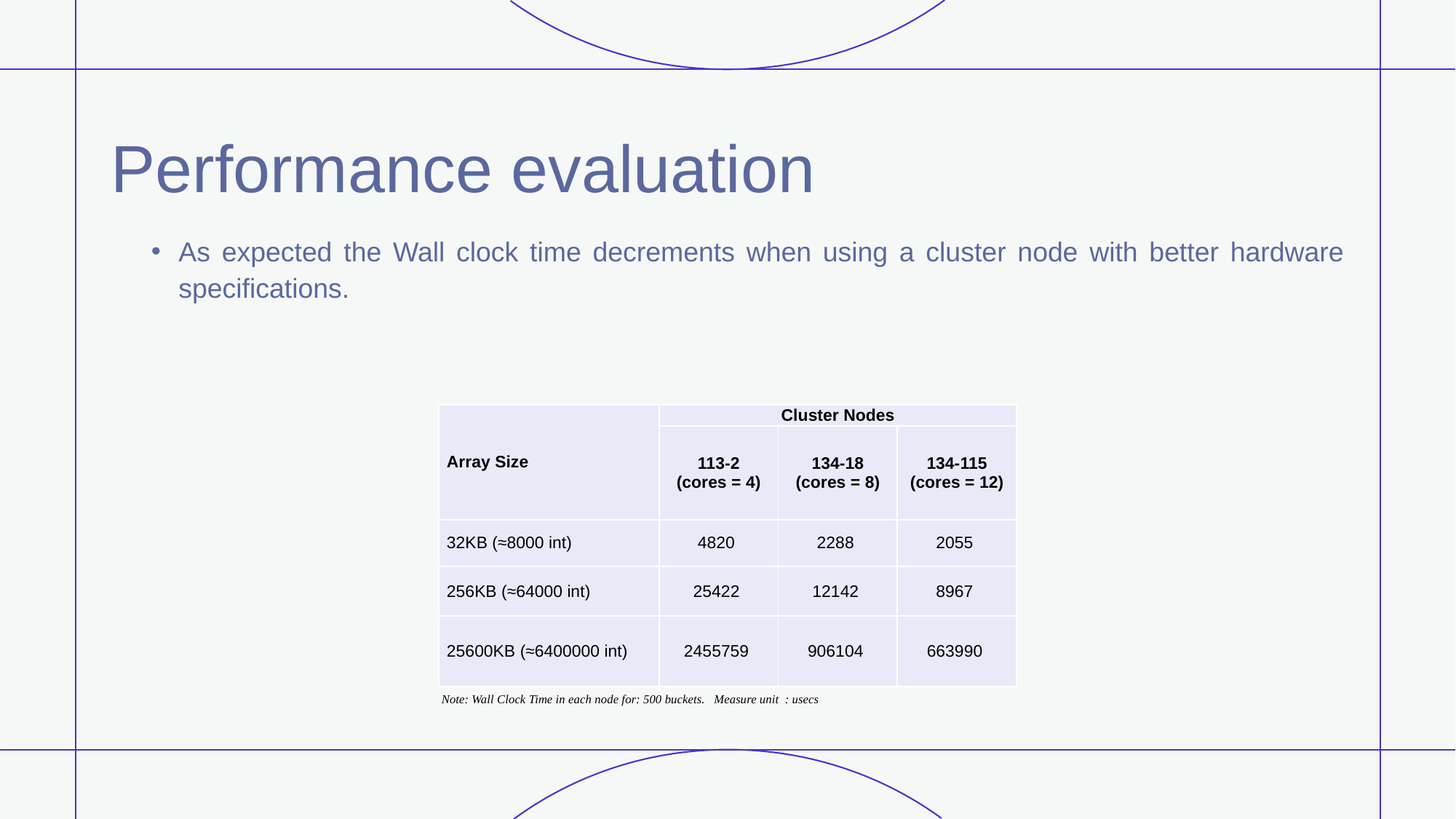

# Performance evaluation
As expected the Wall clock time decrements when using a cluster node with better hardware specifications.

| Array Size | Cluster Nodes |  |  |
| --- | --- | --- | --- |
|  | 113-2 (cores = 4) | 134-18 (cores = 8) | 134-115 (cores = 12) |
| 32KB (≈8000 int) | 4820 | 2288 | 2055 |
| 256KB (≈64000 int) | 25422 | 12142 | 8967 |
| 25600KB (≈6400000 int) | 2455759 | 906104 | 663990 |
Note: Wall Clock Time in each node for: 500 buckets.   Measure unit  : usecs